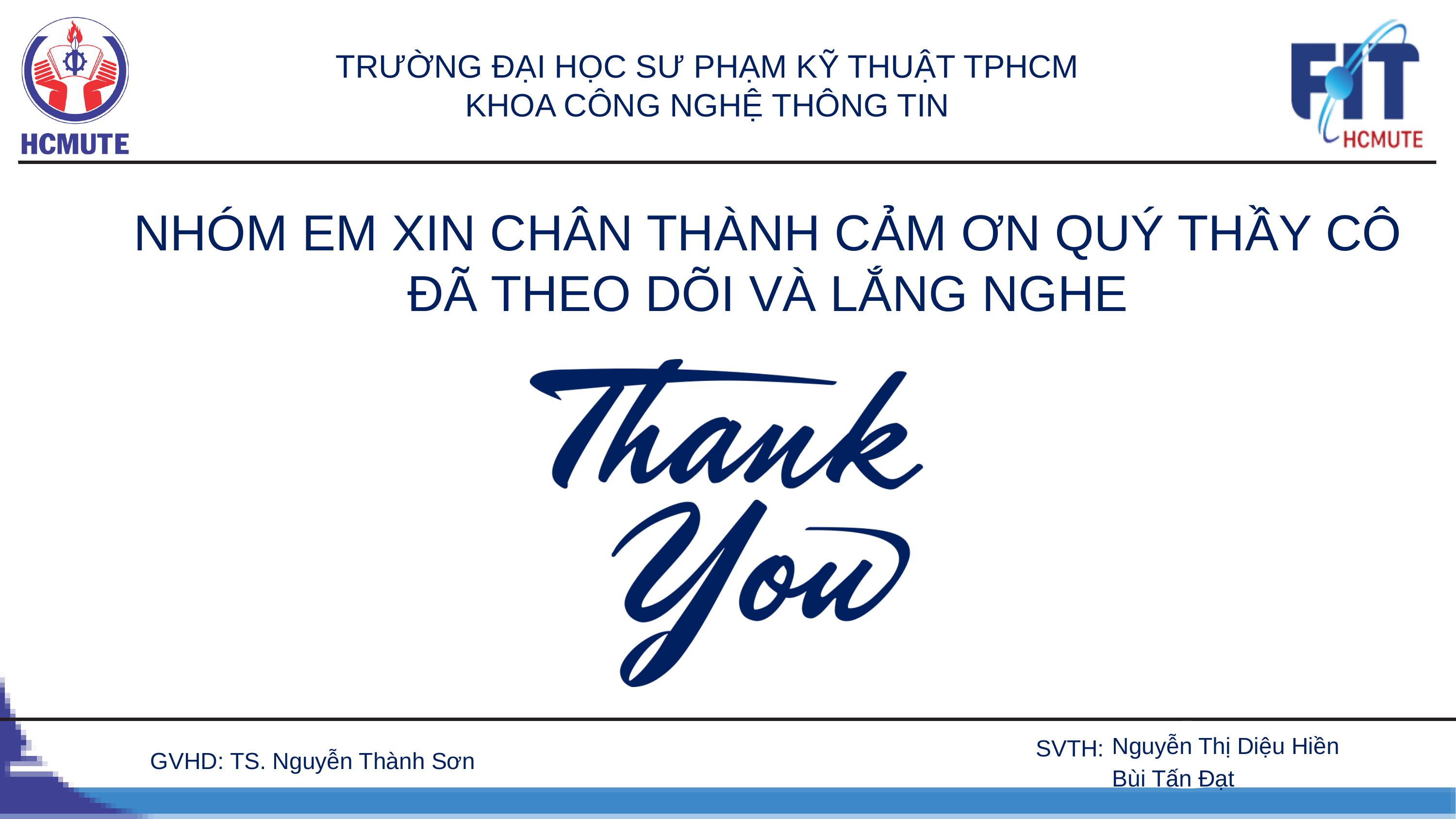

TRƯỜNG ĐẠI HỌC SƯ PHẠM KỸ THUẬT TPHCM
KHOA CÔNG NGHỆ THÔNG TIN

NHÓM EM XIN CHÂN THÀNH CẢM ƠN QUÝ THẦY CÔ ĐÃ THEO DÕI VÀ LẮNG NGHE

 Nguyễn Thị Diệu Hiền
 Bùi Tấn Đạt
SVTH:
GVHD: TS. Nguyễn Thành Sơn